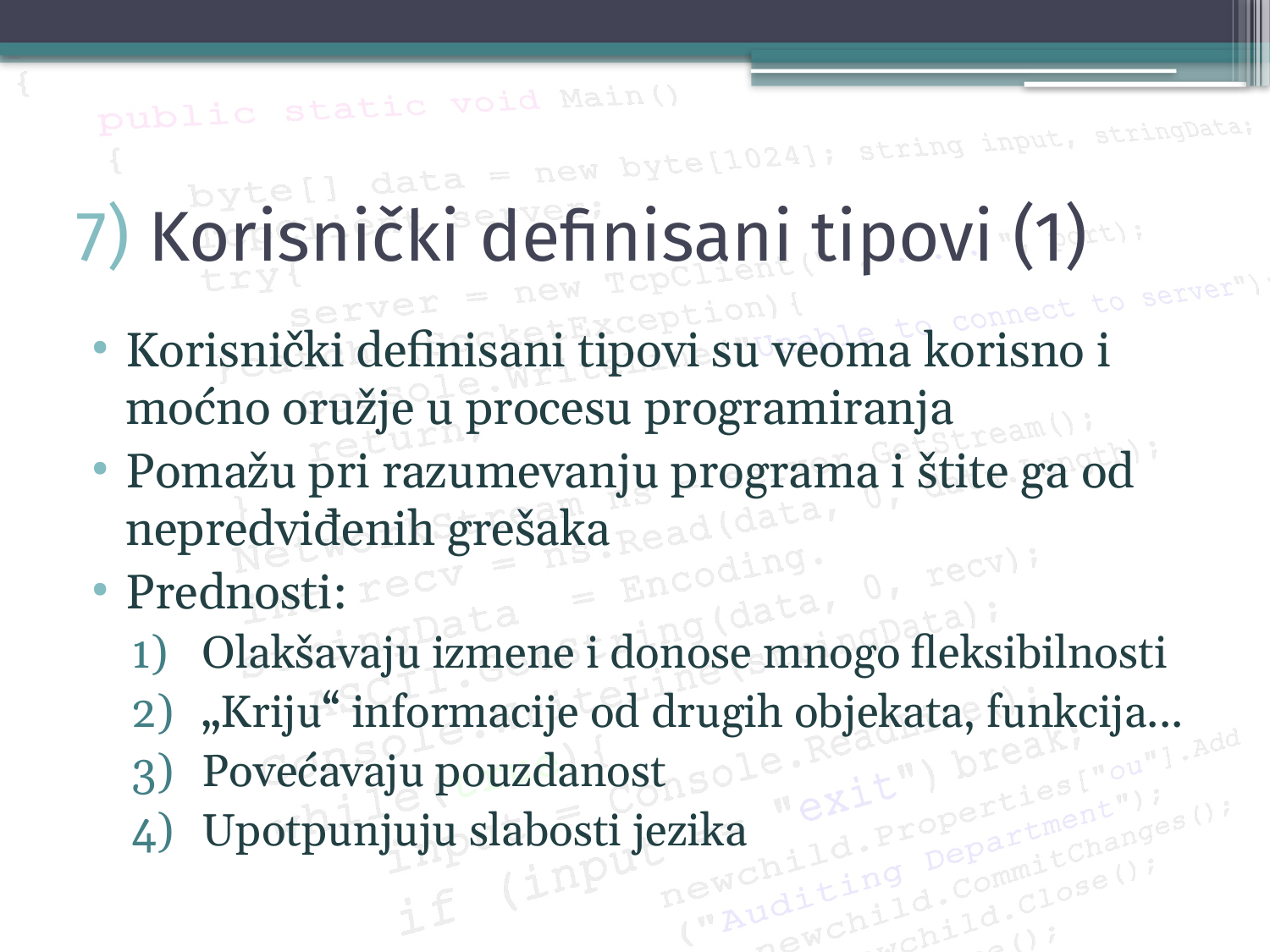

# 7) Korisnički definisani tipovi (1)
Korisnički definisani tipovi su veoma korisno i moćno oružje u procesu programiranja
Pomažu pri razumevanju programa i štite ga od nepredviđenih grešaka
Prednosti:
Olakšavaju izmene i donose mnogo fleksibilnosti
„Kriju“ informacije od drugih objekata, funkcija...
Povećavaju pouzdanost
Upotpunjuju slabosti jezika